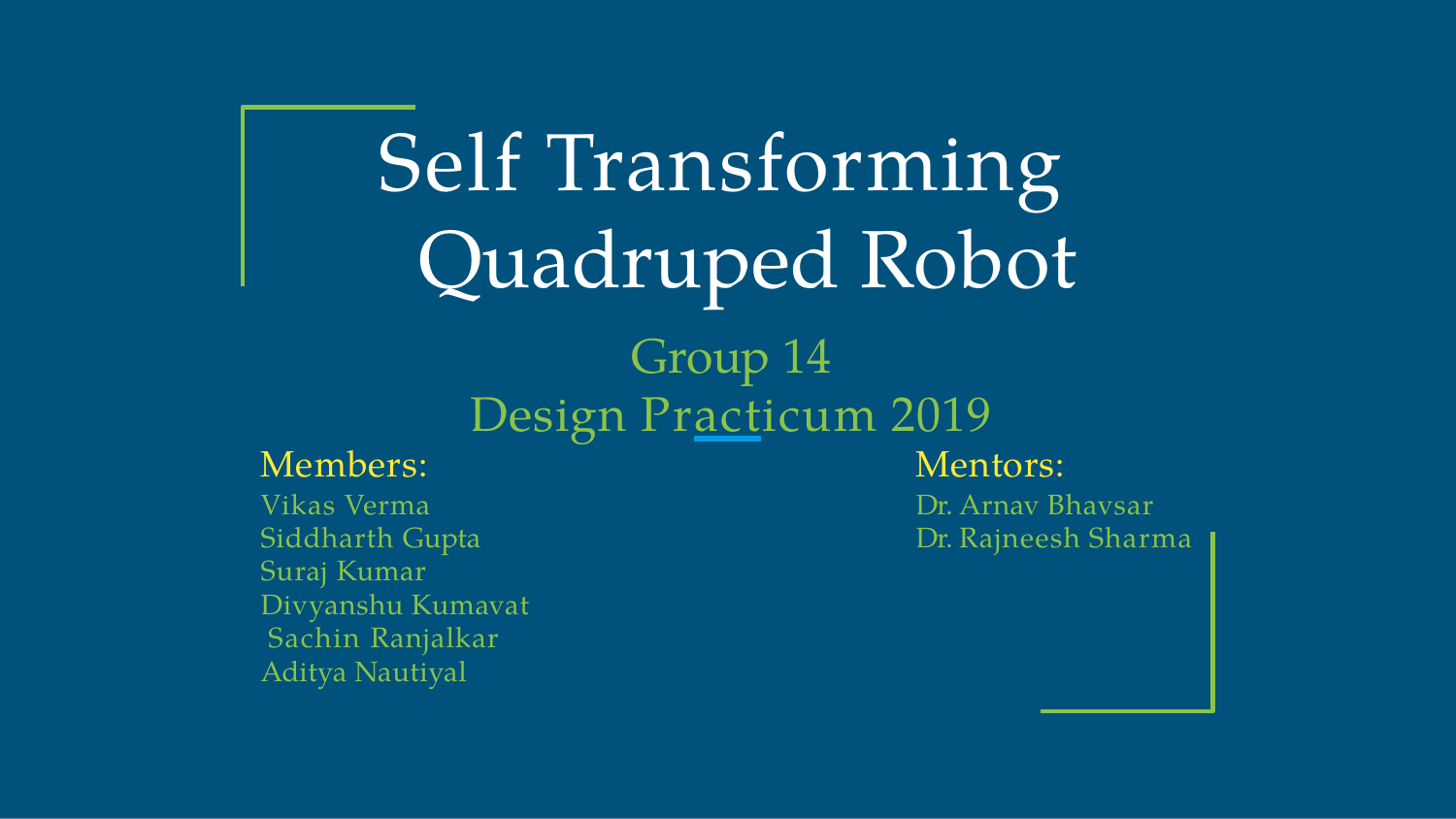

# Self Transforming  Quadruped Robot
Group 14
Design Practicum 2019
Members:
Mentors:
Dr. Arnav Bhavsar  Dr. Rajneesh Sharma
Vikas Verma  Siddharth Gupta  Suraj Kumar  Divyanshu Kumavat  Sachin Ranjalkar  Aditya Nautiyal